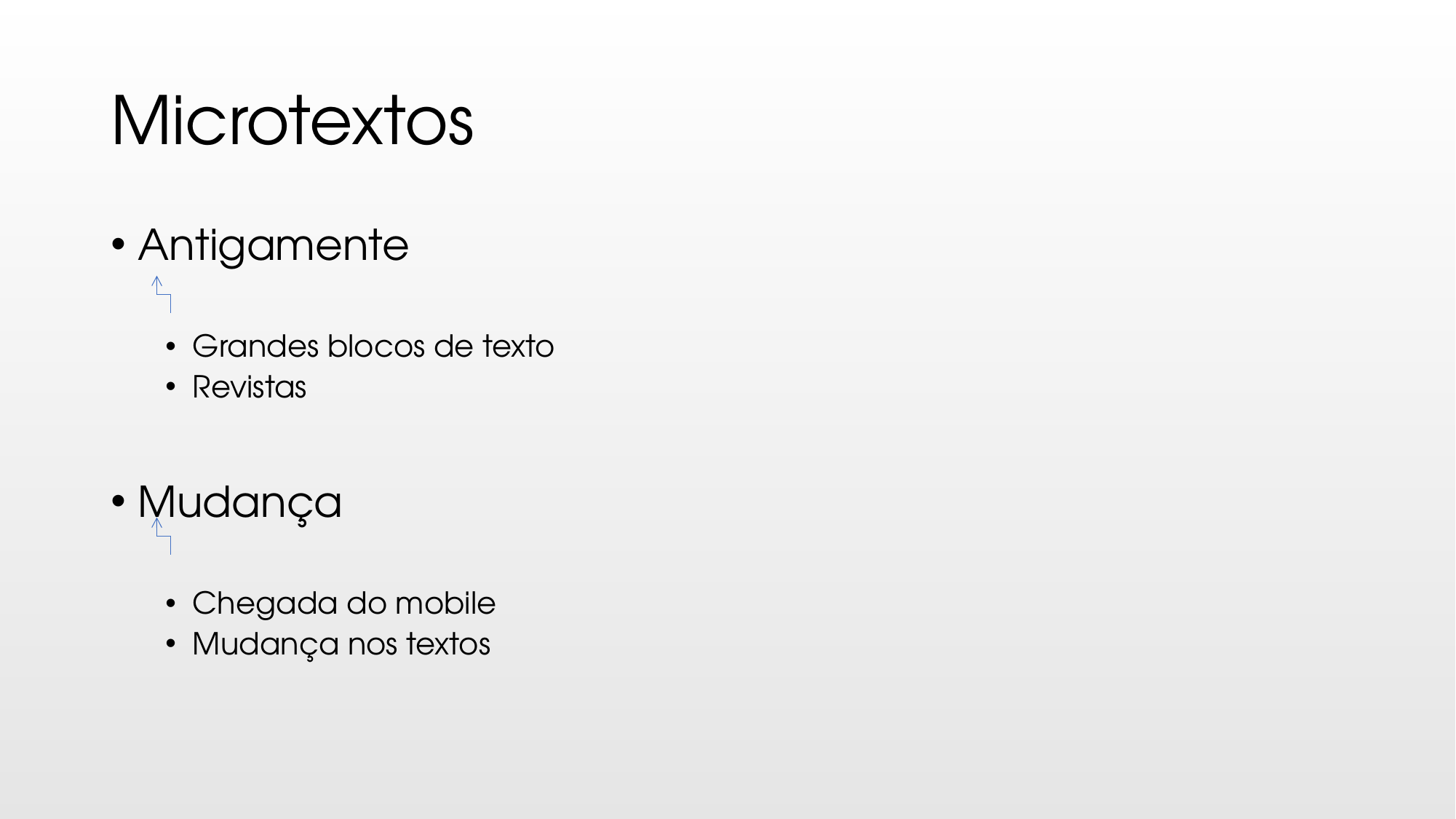

# Microtextos
Antigamente

Grandes blocos de texto
Revistas

Mudança

Chegada do mobile
Mudança nos textos